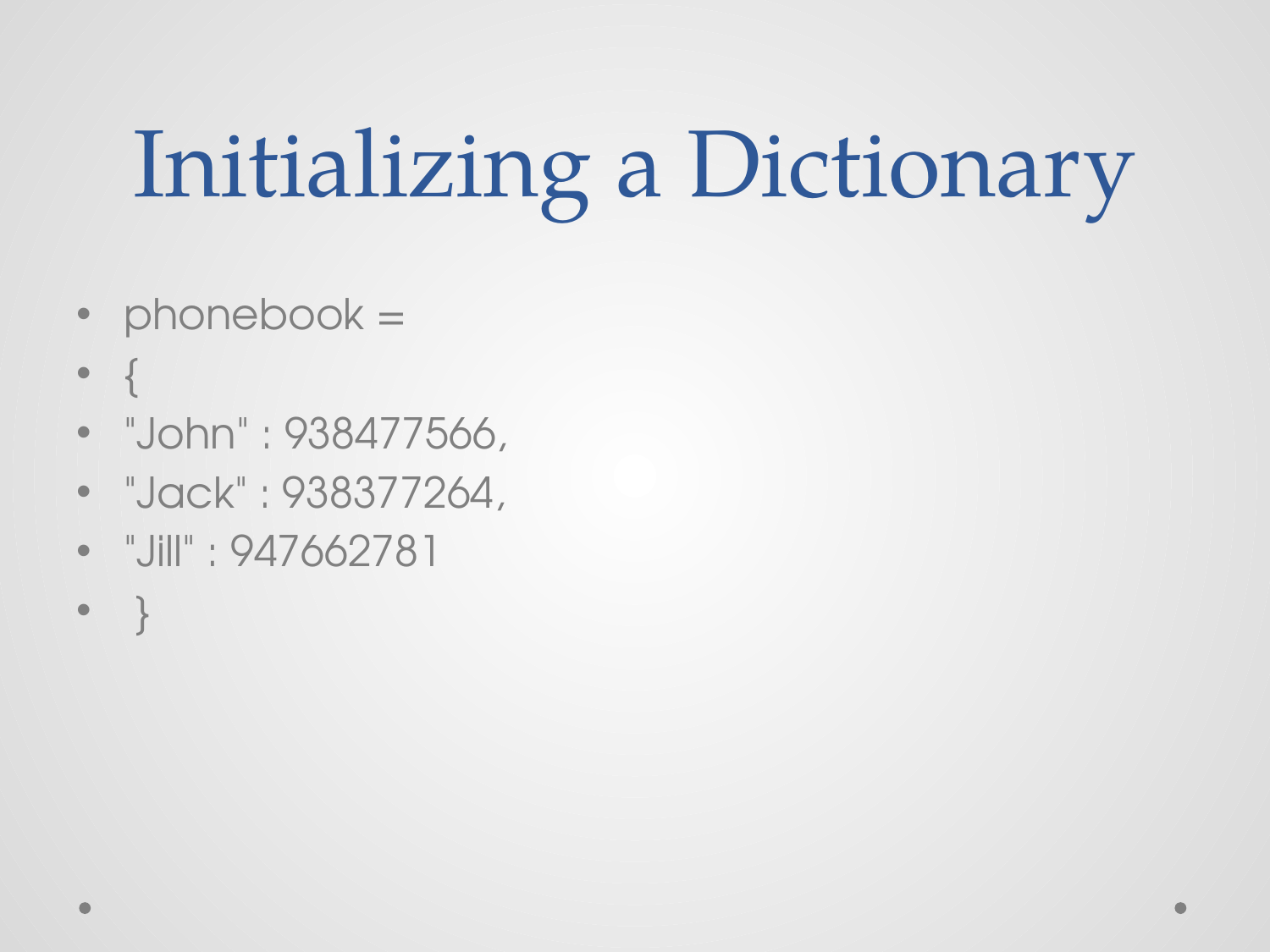

# Initializing a Dictionary

phonebook =
{
"John" : 938477566,
"Jack" : 938377264,
"Jill" : 947662781
 }